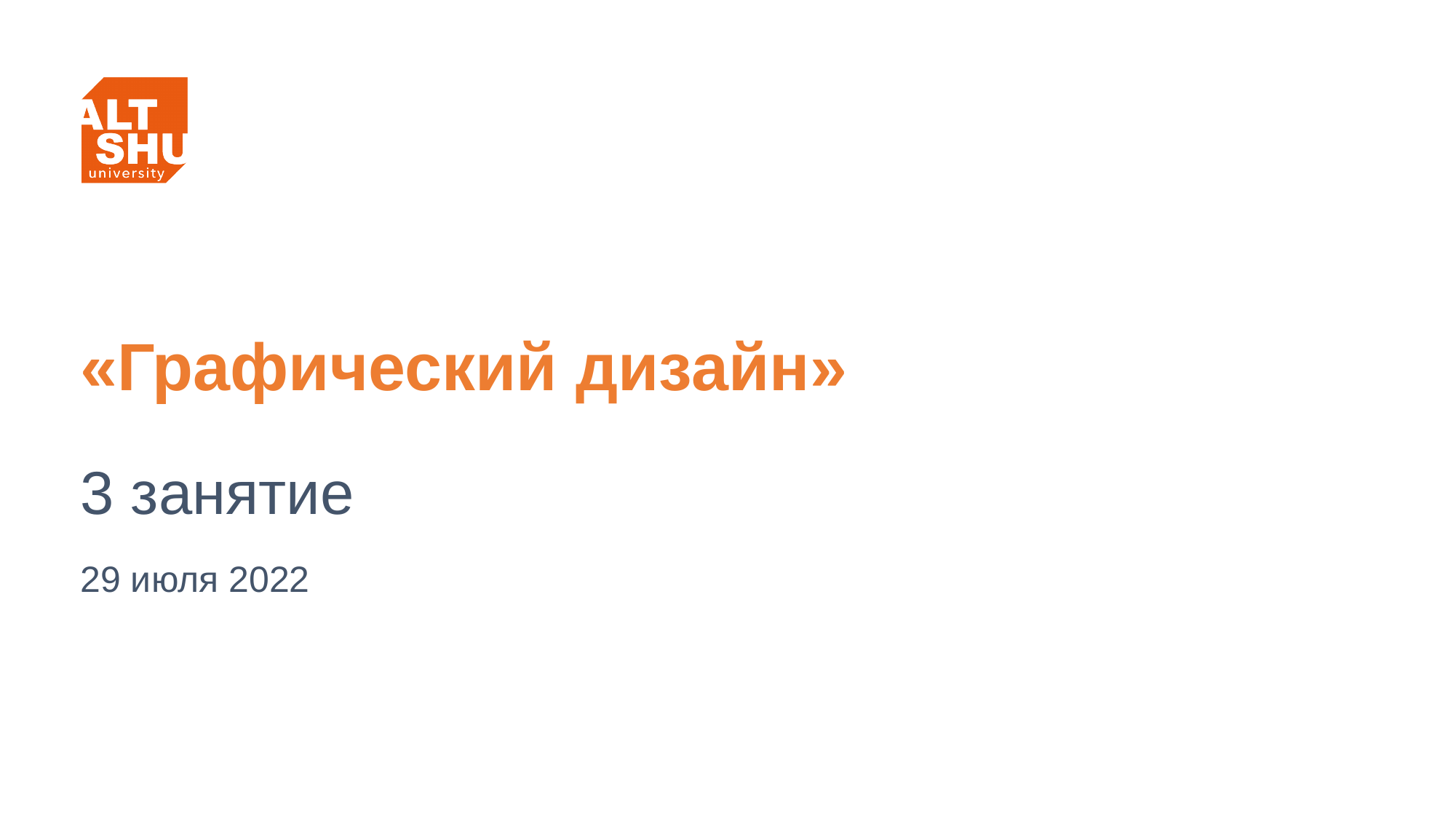

# «Графический дизайн»
3 занятие

29 июля 2022